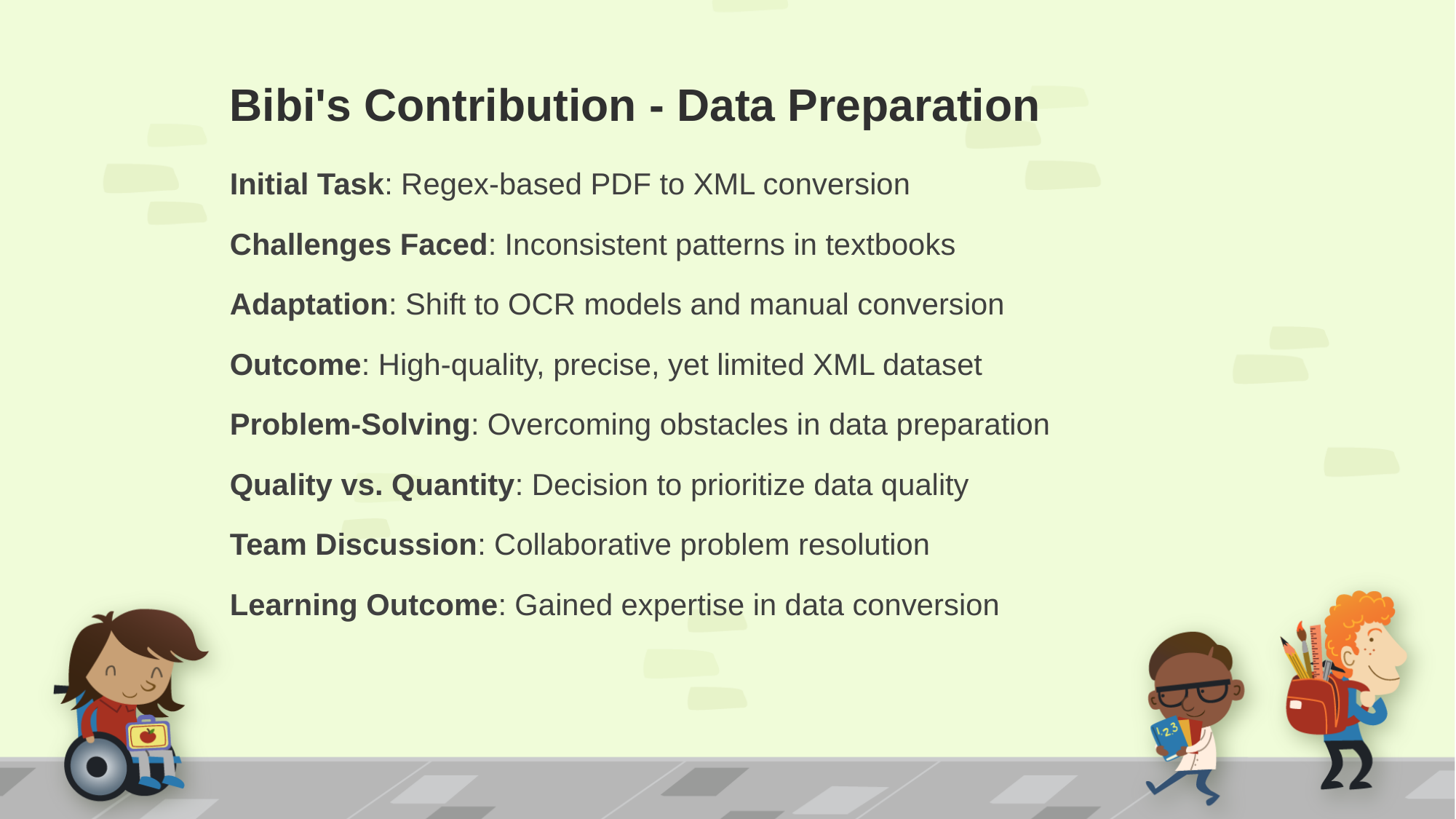

Bibi's Contribution - Data Preparation
Initial Task: Regex-based PDF to XML conversion
Challenges Faced: Inconsistent patterns in textbooks
Adaptation: Shift to OCR models and manual conversion
Outcome: High-quality, precise, yet limited XML dataset
Problem-Solving: Overcoming obstacles in data preparation
Quality vs. Quantity: Decision to prioritize data quality
Team Discussion: Collaborative problem resolution
Learning Outcome: Gained expertise in data conversion